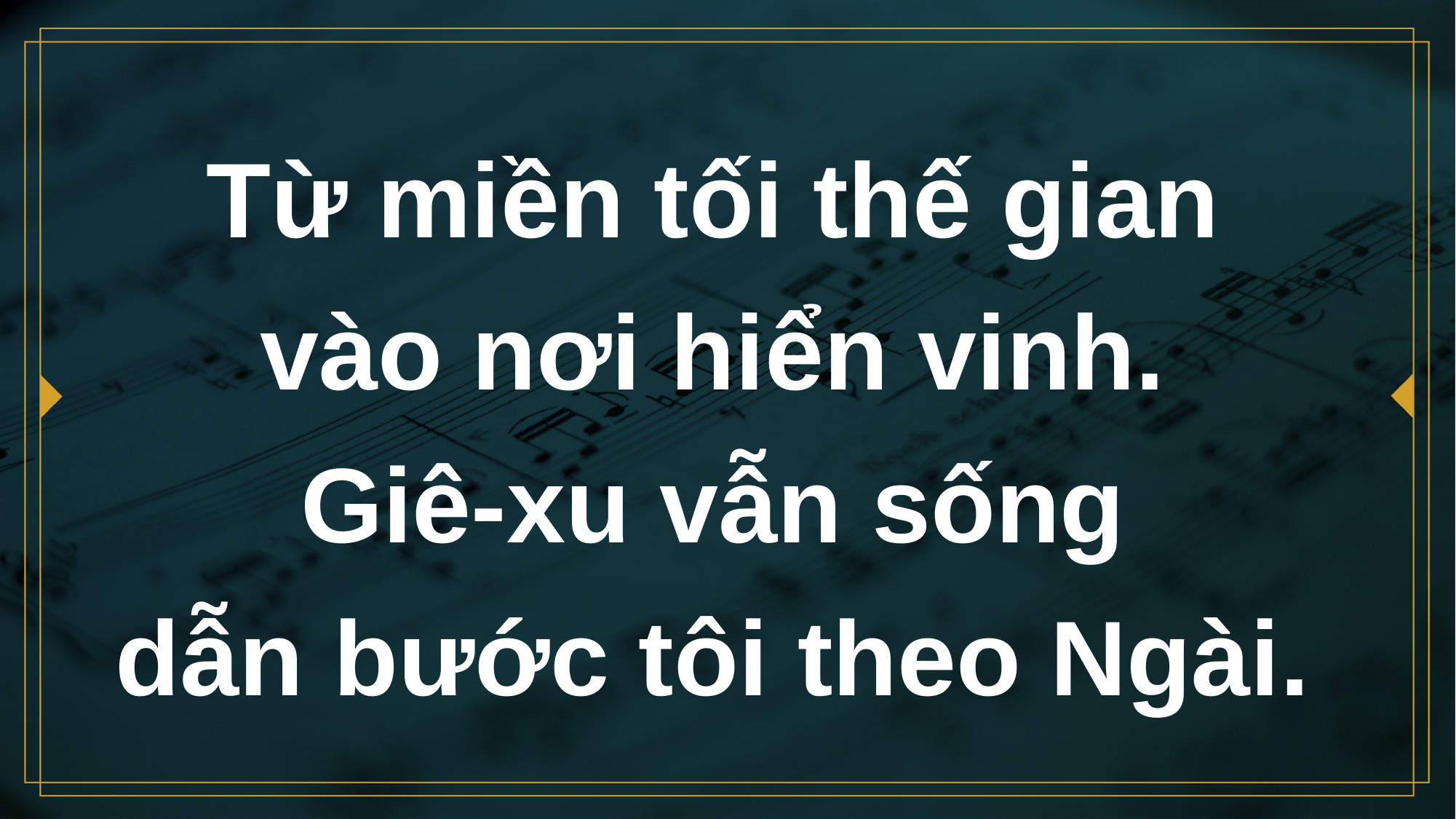

# Từ miền tối thế gian vào nơi hiển vinh. Giê-xu vẫn sống dẫn bước tôi theo Ngài.